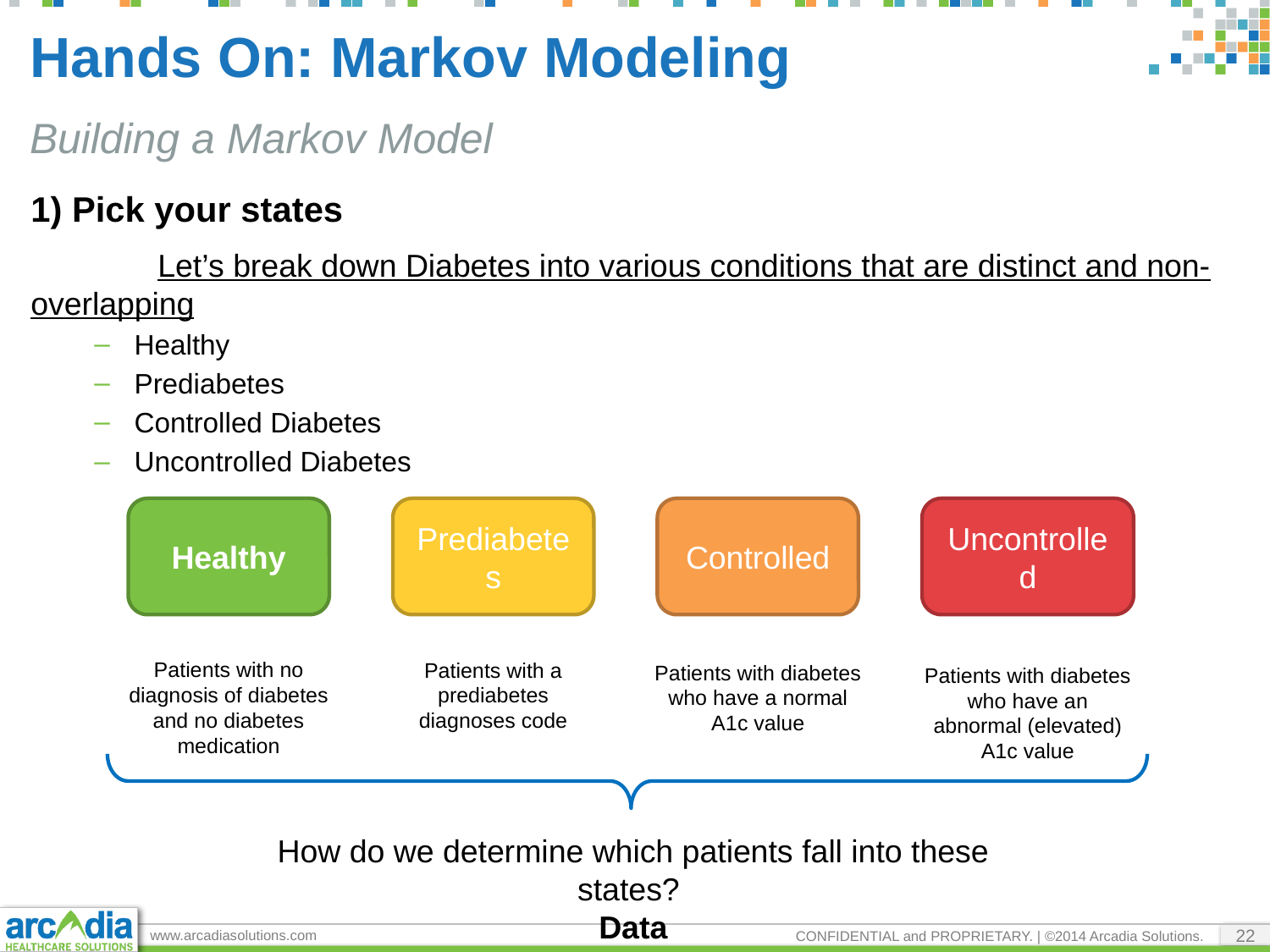

# Hands On: Markov Modeling
Building a Markov Model

1) Pick your states
	Let’s break down Diabetes into various conditions that are distinct and non-overlapping
Healthy
Prediabetes
Controlled Diabetes
Uncontrolled Diabetes

Healthy
Prediabetes
Controlled
Uncontrolled
Patients with no diagnosis of diabetes and no diabetes medication
Patients with a prediabetes diagnoses code
Patients with diabetes who have a normal A1c value
Patients with diabetes who have an abnormal (elevated) A1c value
How do we determine which patients fall into these states?
Data